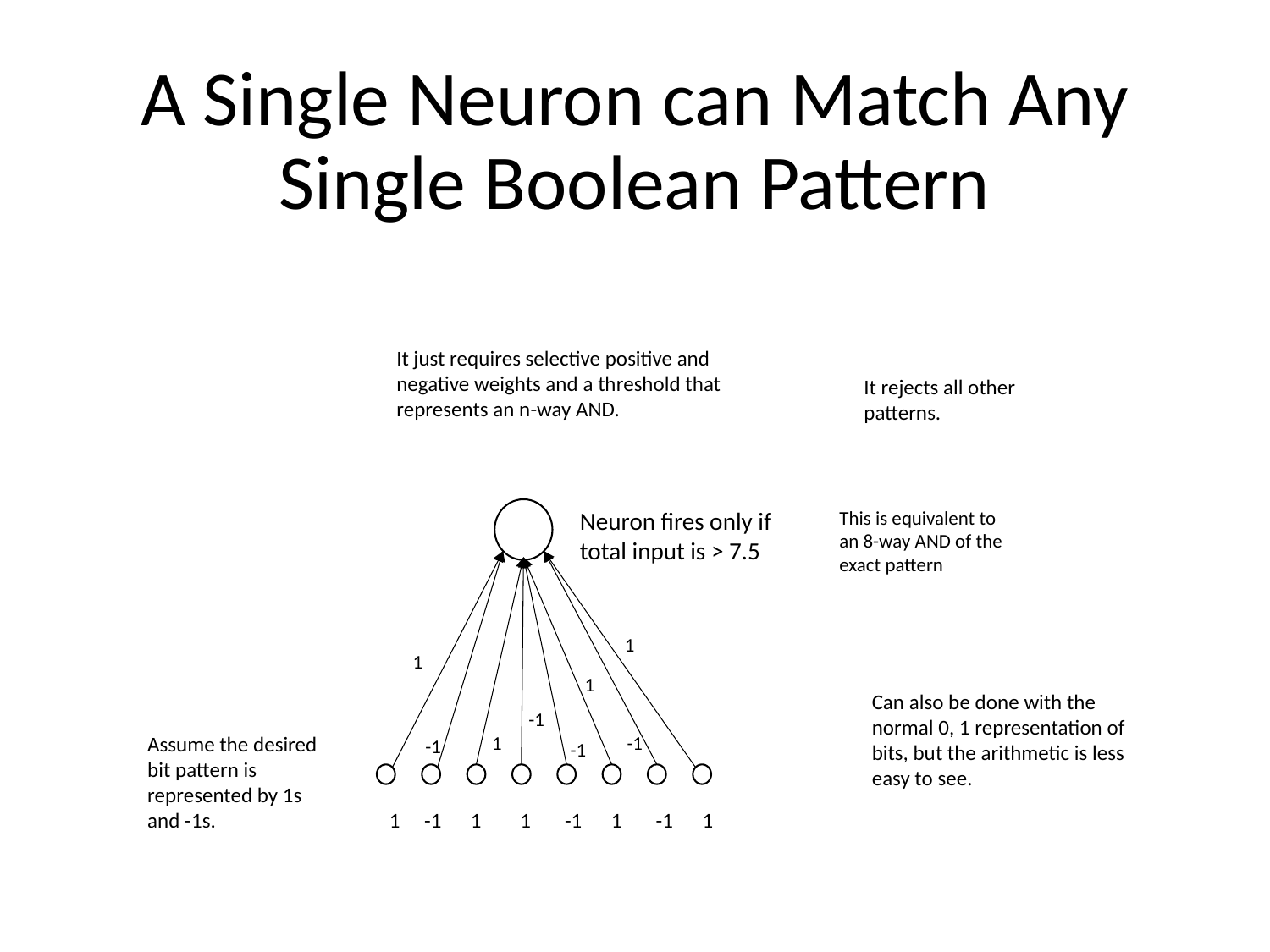

# A Single Neuron can Match Any Single Boolean Pattern
It just requires selective positive and negative weights and a threshold that represents an n-way AND.
It rejects all other patterns.

Neuron fires only if total input is > 7.5
This is equivalent to an 8-way AND of the exact pattern
1
1
1
Can also be done with the normal 0, 1 representation of bits, but the arithmetic is less easy to see.
-1
Assume the desired bit pattern is represented by 1s and -1s.
-1
1
-1
-1

1     -1      1        1       -1      1       -1      1